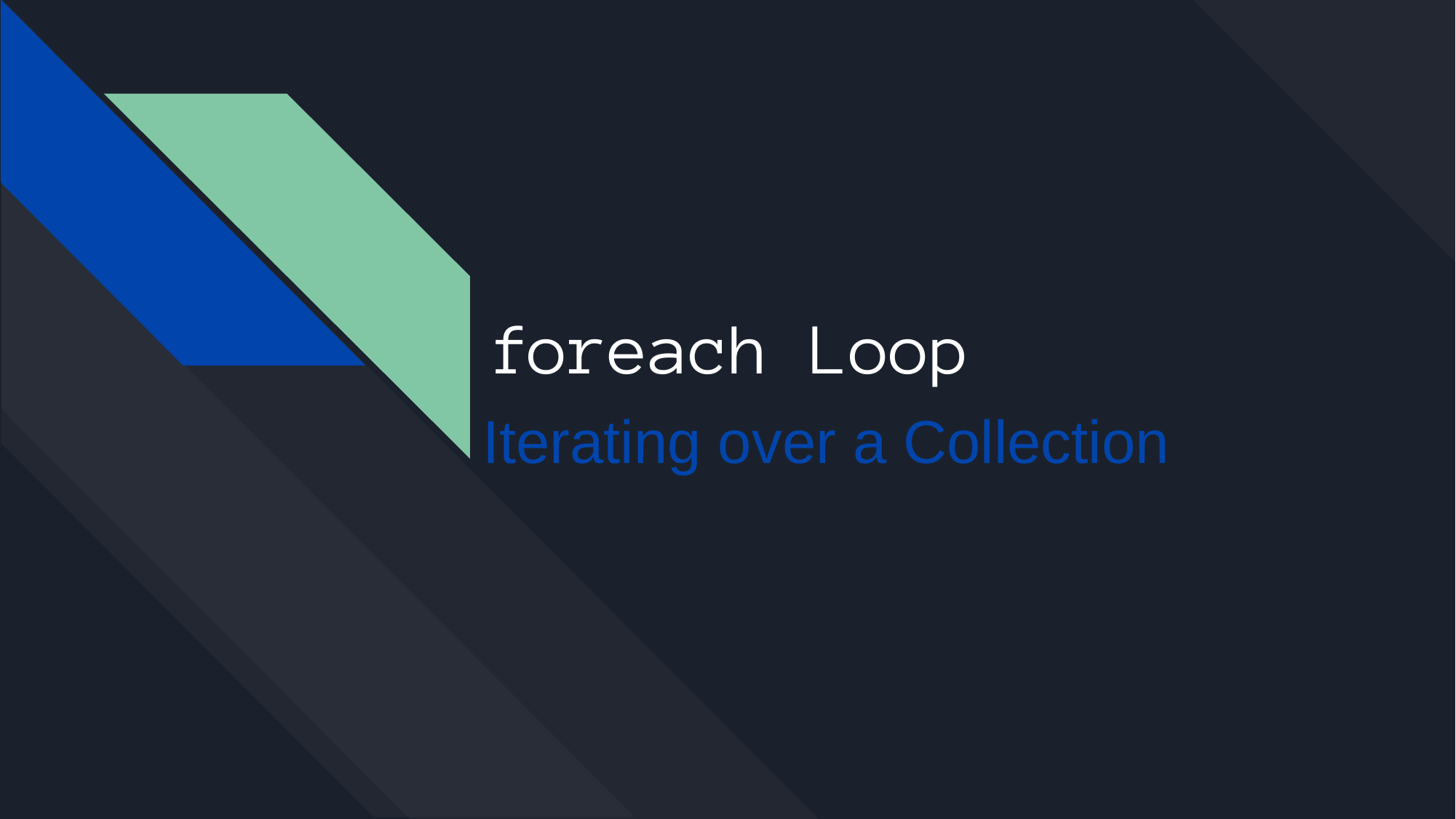

# foreach Loop
Iterating over a Collection